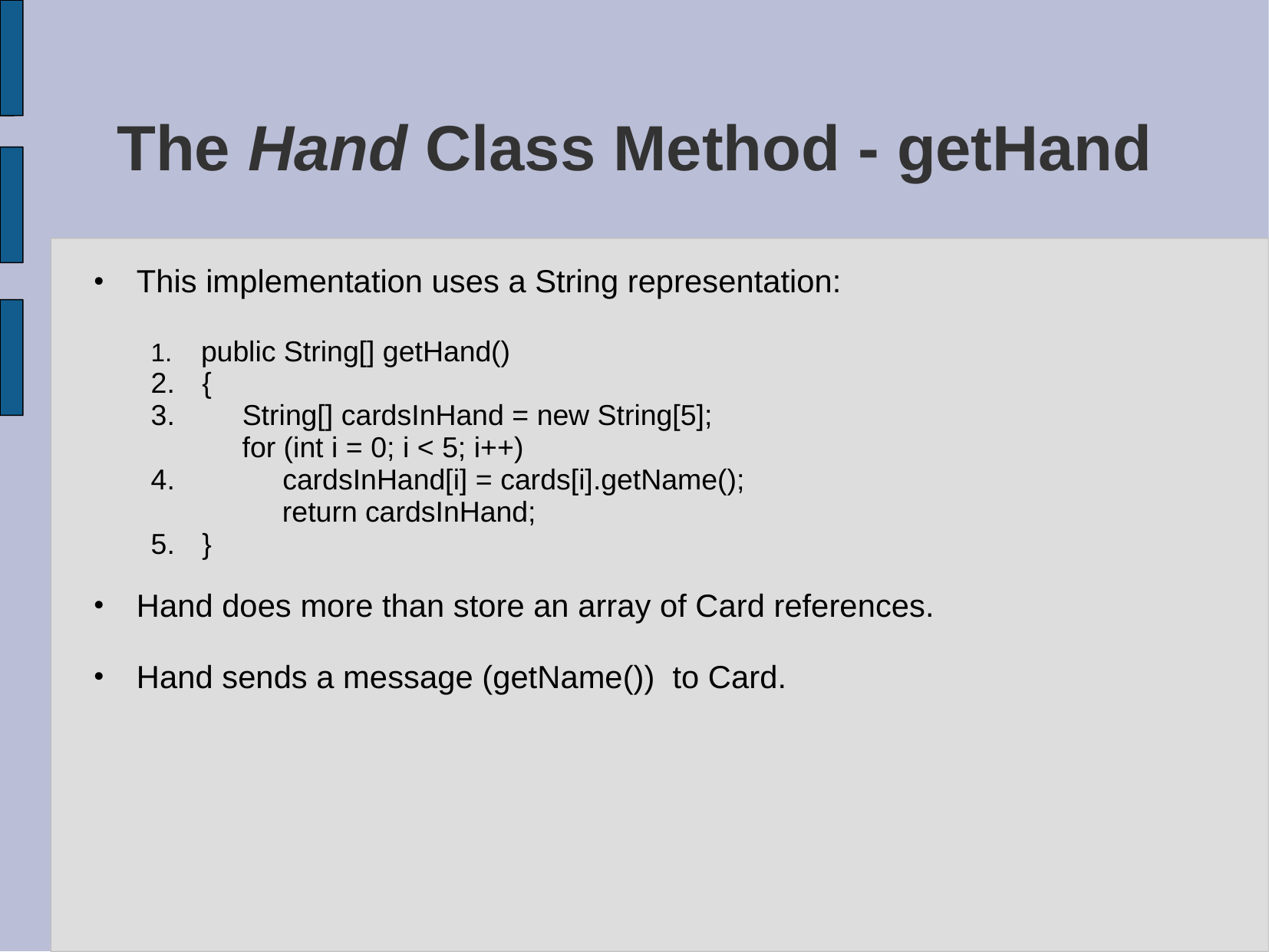

# The Hand Class Method - getHand
This implementation uses a String representation:

 public String[] getHand()
 {
      String[] cardsInHand = new String[5];
      for (int i = 0; i < 5; i++)
           cardsInHand[i] = cards[i].getName();
           return cardsInHand;
 }

Hand does more than store an array of Card references.

Hand sends a message (getName())  to Card.